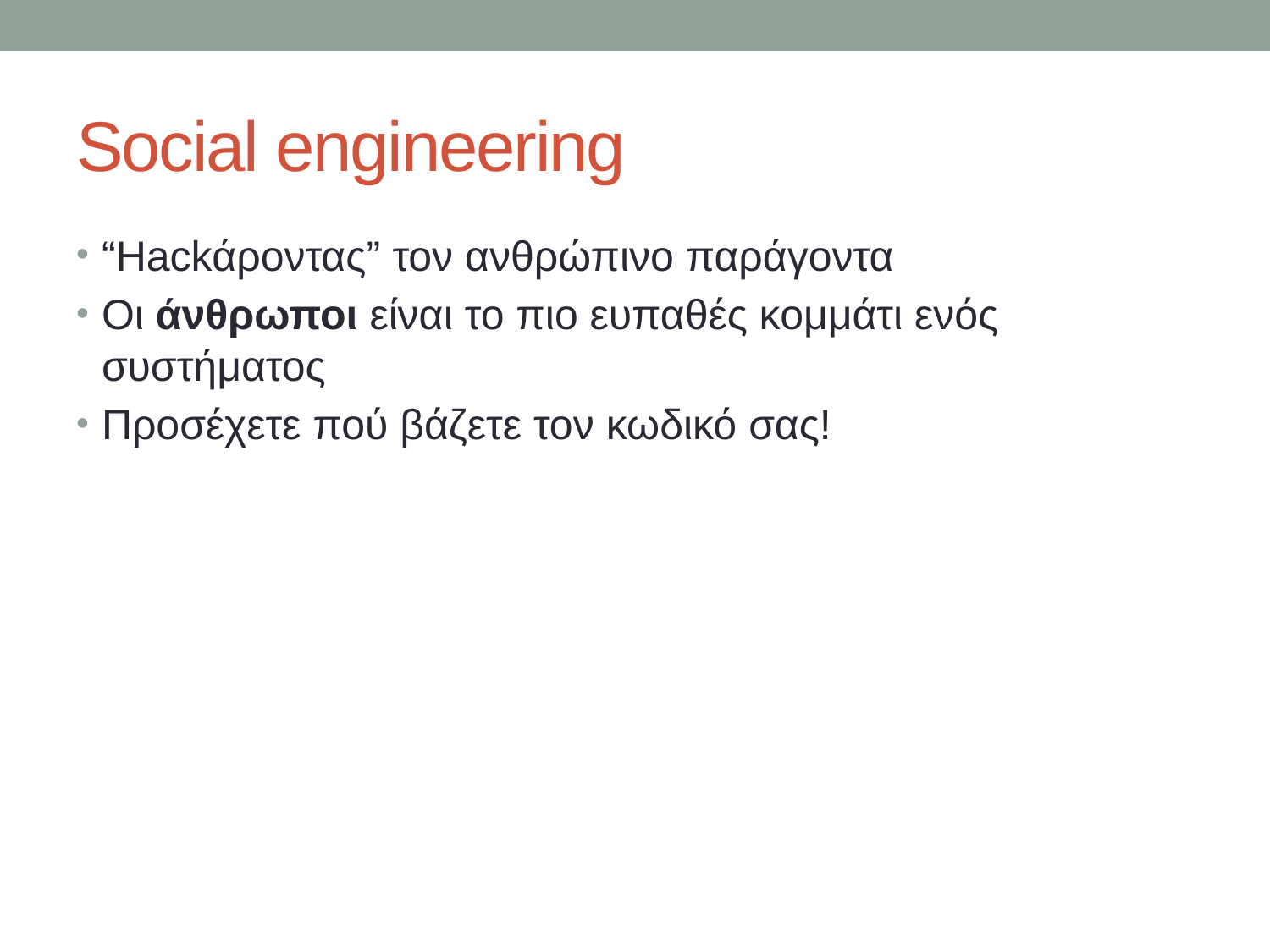

# Social engineering
“Hackάροντας” τον ανθρώπινο παράγοντα
Οι άνθρωποι είναι το πιο ευπαθές κομμάτι ενός συστήματος
Προσέχετε πού βάζετε τον κωδικό σας!